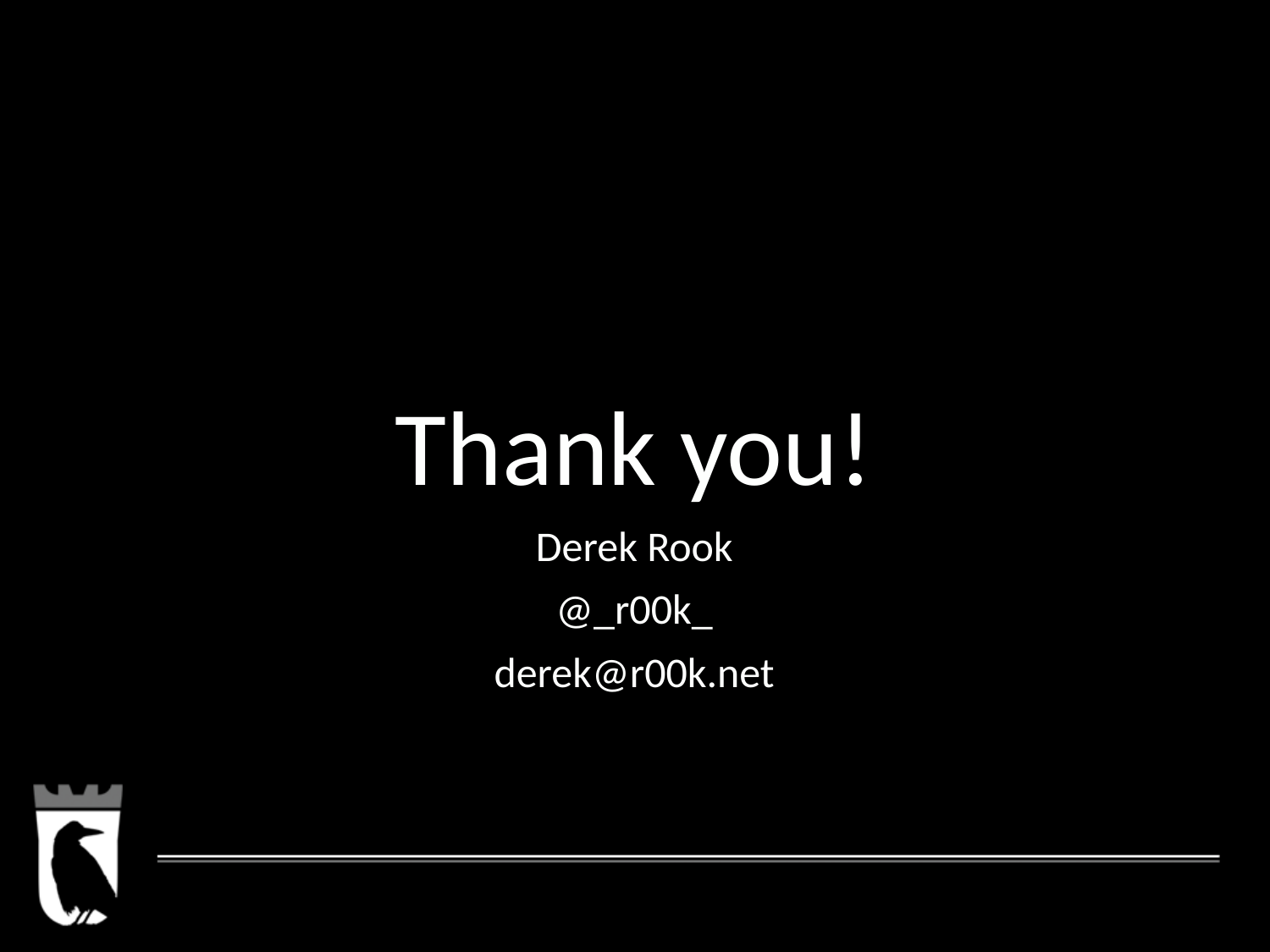

# Thank you!
Derek Rook
@_r00k_
derek@r00k.net